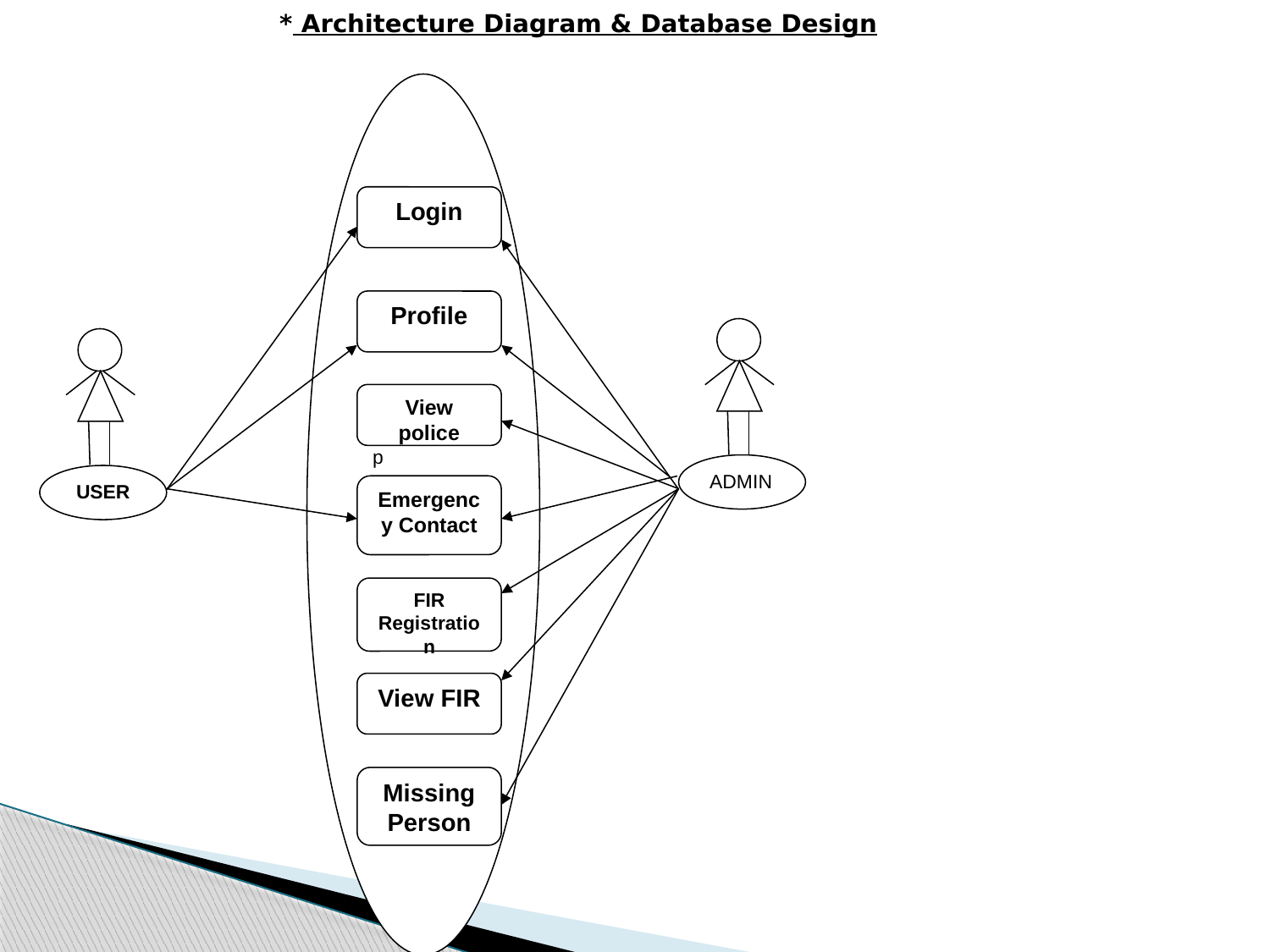

* Architecture Diagram & Database Design

Login
Profile

View police
p
ADMIN
 USER
Emergency Contact
FIR Registration
View FIR
Missing Person